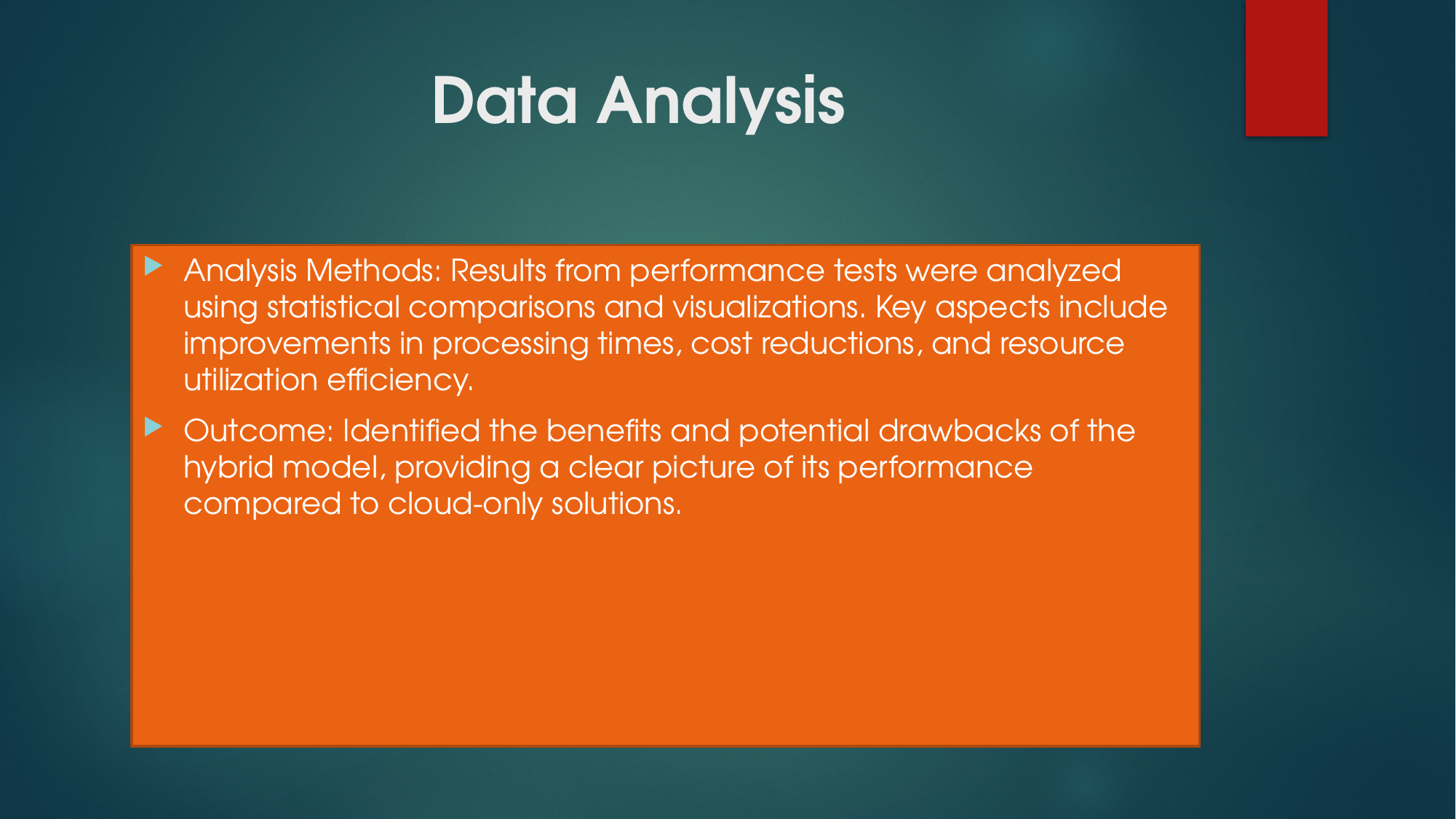

# Data Analysis
Analysis Methods: Results from performance tests were analyzed using statistical comparisons and visualizations. Key aspects include improvements in processing times, cost reductions, and resource utilization efficiency.
Outcome: Identified the benefits and potential drawbacks of the hybrid model, providing a clear picture of its performance compared to cloud-only solutions.